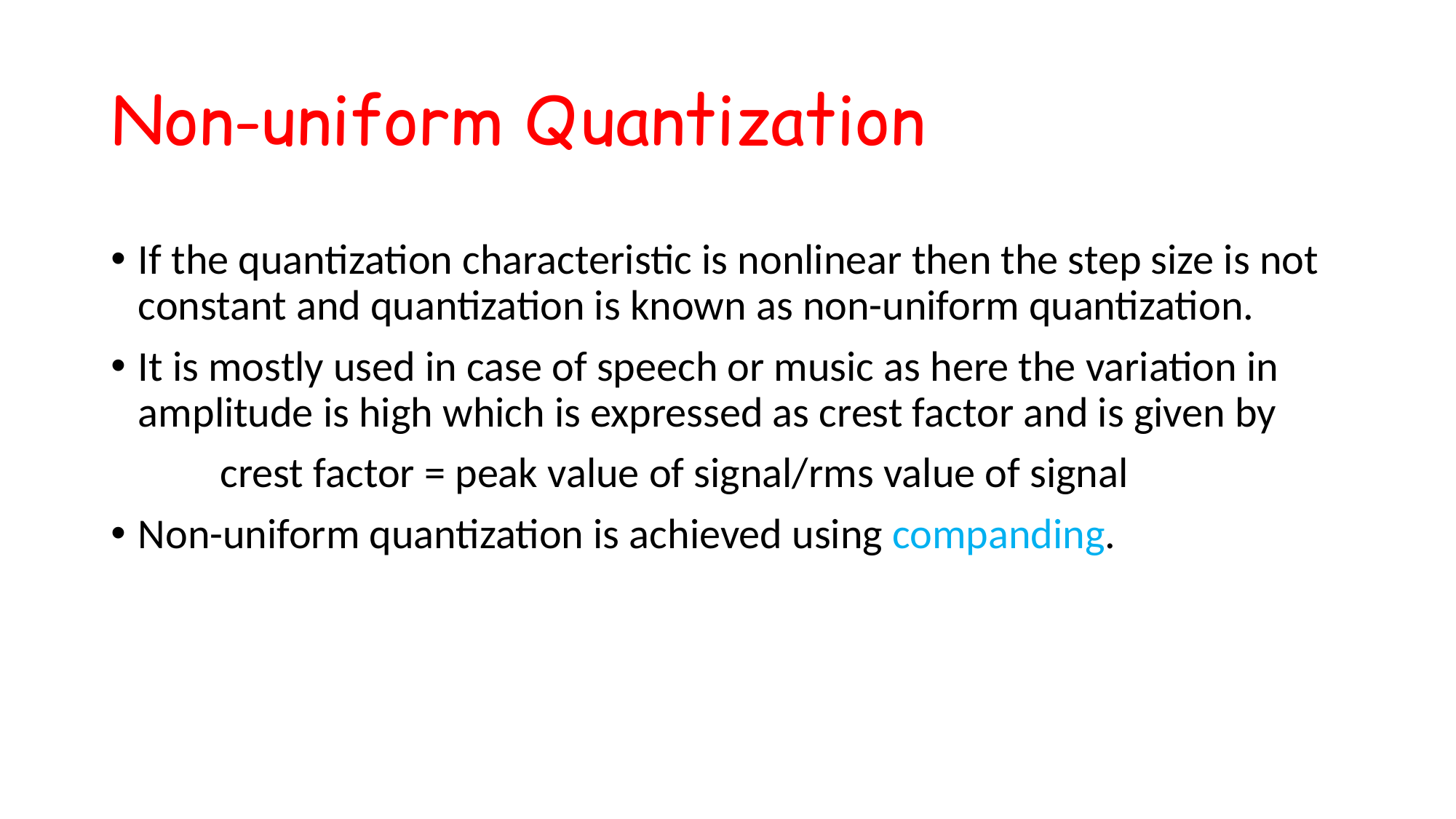

# Non-uniform Quantization
If the quantization characteristic is nonlinear then the step size is not constant and quantization is known as non-uniform quantization.
It is mostly used in case of speech or music as here the variation in amplitude is high which is expressed as crest factor and is given by
	crest factor = peak value of signal/rms value of signal
Non-uniform quantization is achieved using companding.